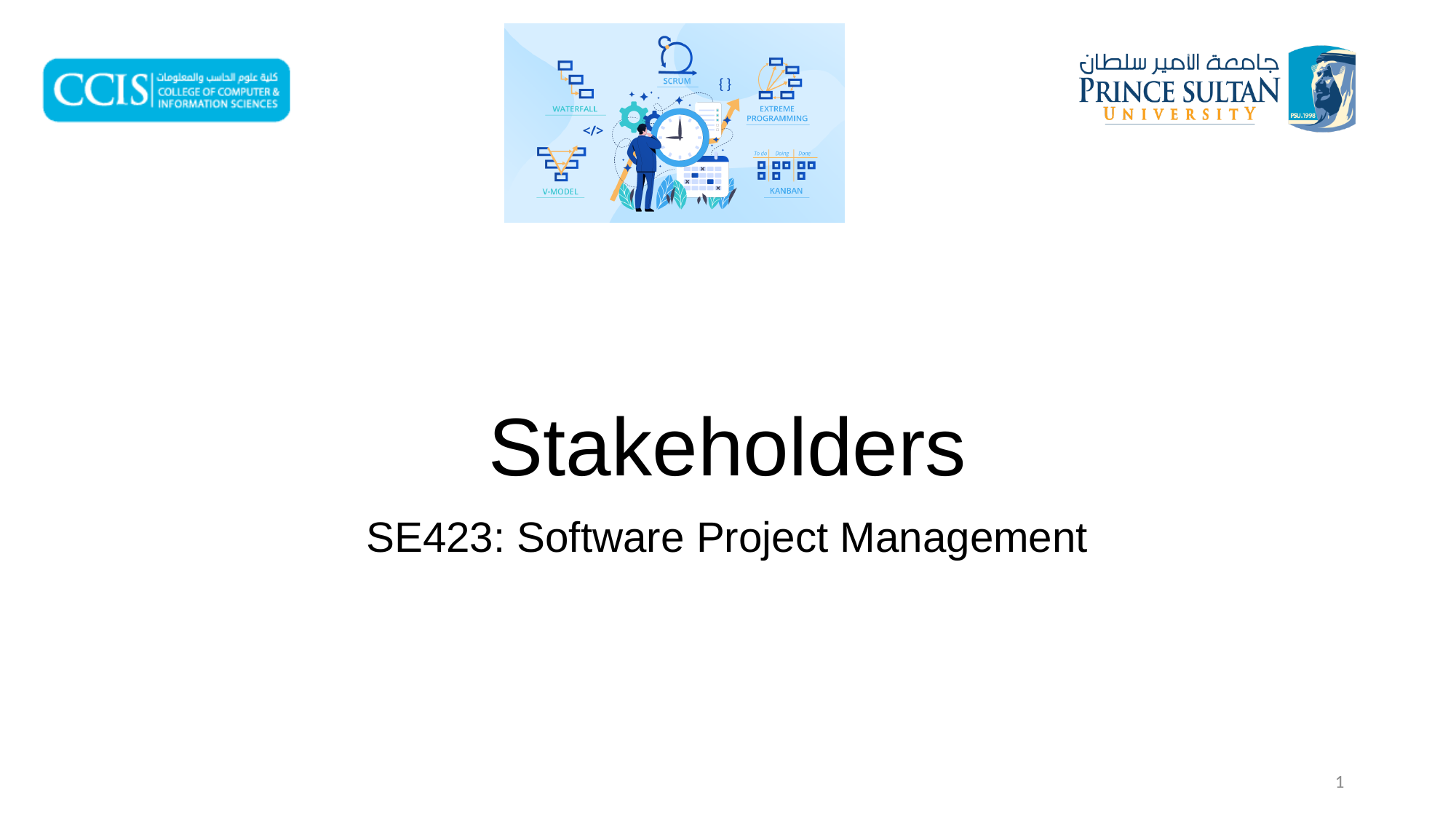

# Stakeholders
SE423: Software Project Management
1